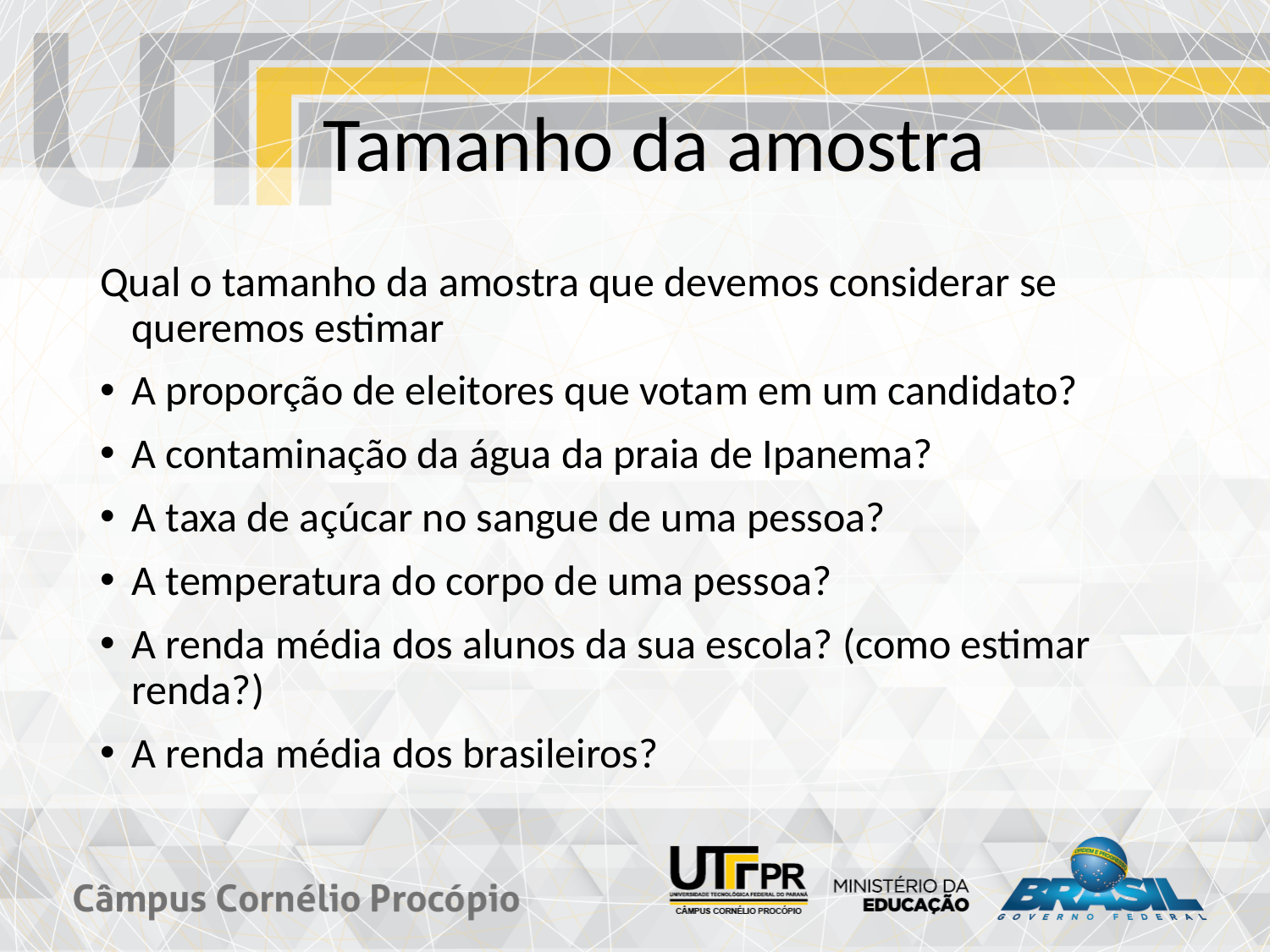

# Tamanho da amostra
Qual o tamanho da amostra que devemos considerar se queremos estimar
A proporção de eleitores que votam em um candidato?
A contaminação da água da praia de Ipanema?
A taxa de açúcar no sangue de uma pessoa?
A temperatura do corpo de uma pessoa?
A renda média dos alunos da sua escola? (como estimar renda?)
A renda média dos brasileiros?